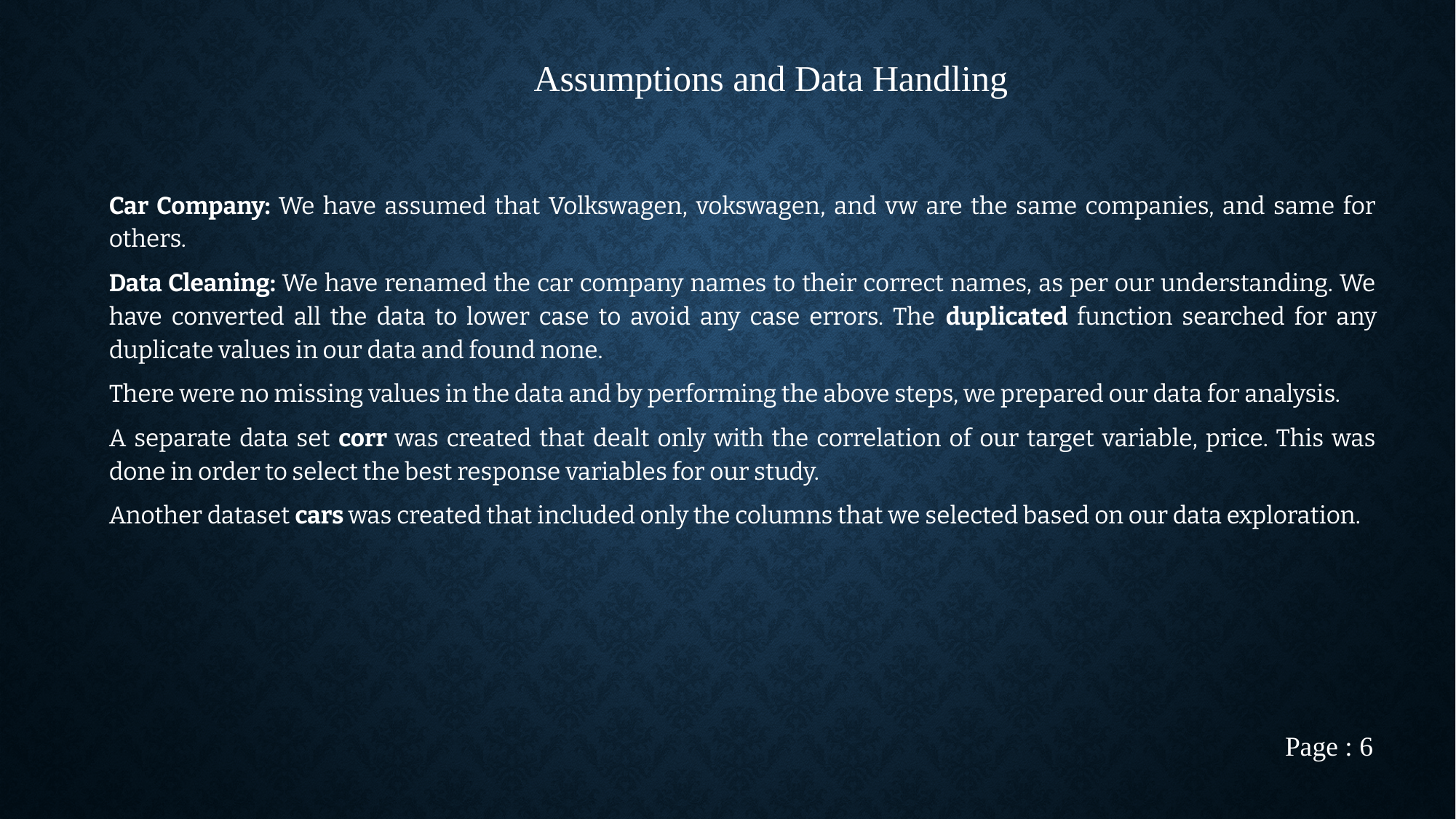

Assumptions and Data Handling
Car Company: We have assumed that Volkswagen, vokswagen, and vw are the same companies, and same for others.
Data Cleaning: We have renamed the car company names to their correct names, as per our understanding. We have converted all the data to lower case to avoid any case errors. The duplicated function searched for any duplicate values in our data and found none.
There were no missing values in the data and by performing the above steps, we prepared our data for analysis.
A separate data set corr was created that dealt only with the correlation of our target variable, price. This was done in order to select the best response variables for our study.
Another dataset cars was created that included only the columns that we selected based on our data exploration.

Page : 6